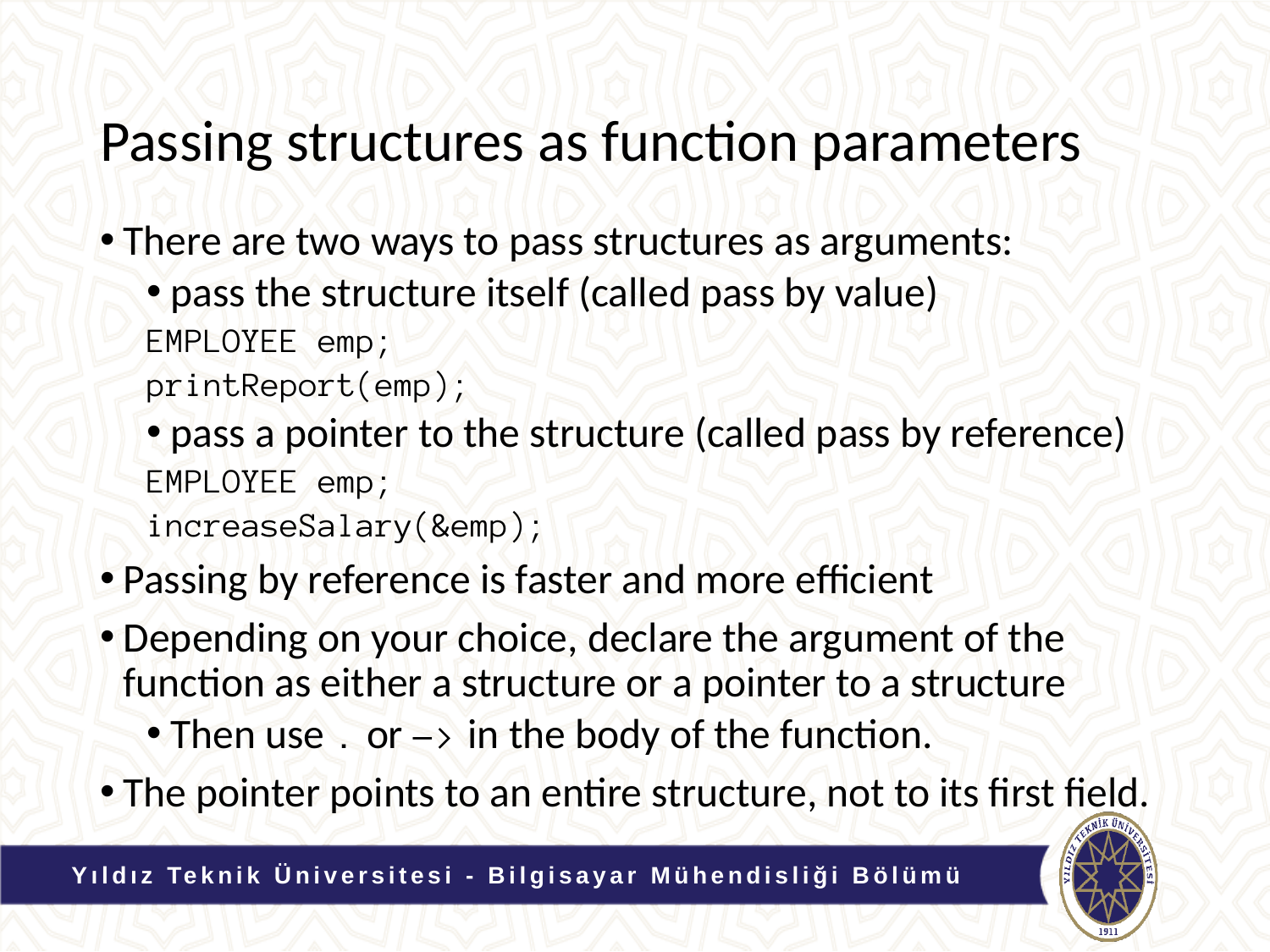

# Passing structures as function parameters
There are two ways to pass structures as arguments:
pass the structure itself (called pass by value)
	EMPLOYEE emp;
	printReport(emp);
pass a pointer to the structure (called pass by reference)
	EMPLOYEE emp;
	increaseSalary(&emp);
Passing by reference is faster and more efficient
Depending on your choice, declare the argument of the function as either a structure or a pointer to a structure
Then use . or -> in the body of the function.
The pointer points to an entire structure, not to its first field.

Yıldız Teknik Üniversitesi - Bilgisayar Mühendisliği Bölümü